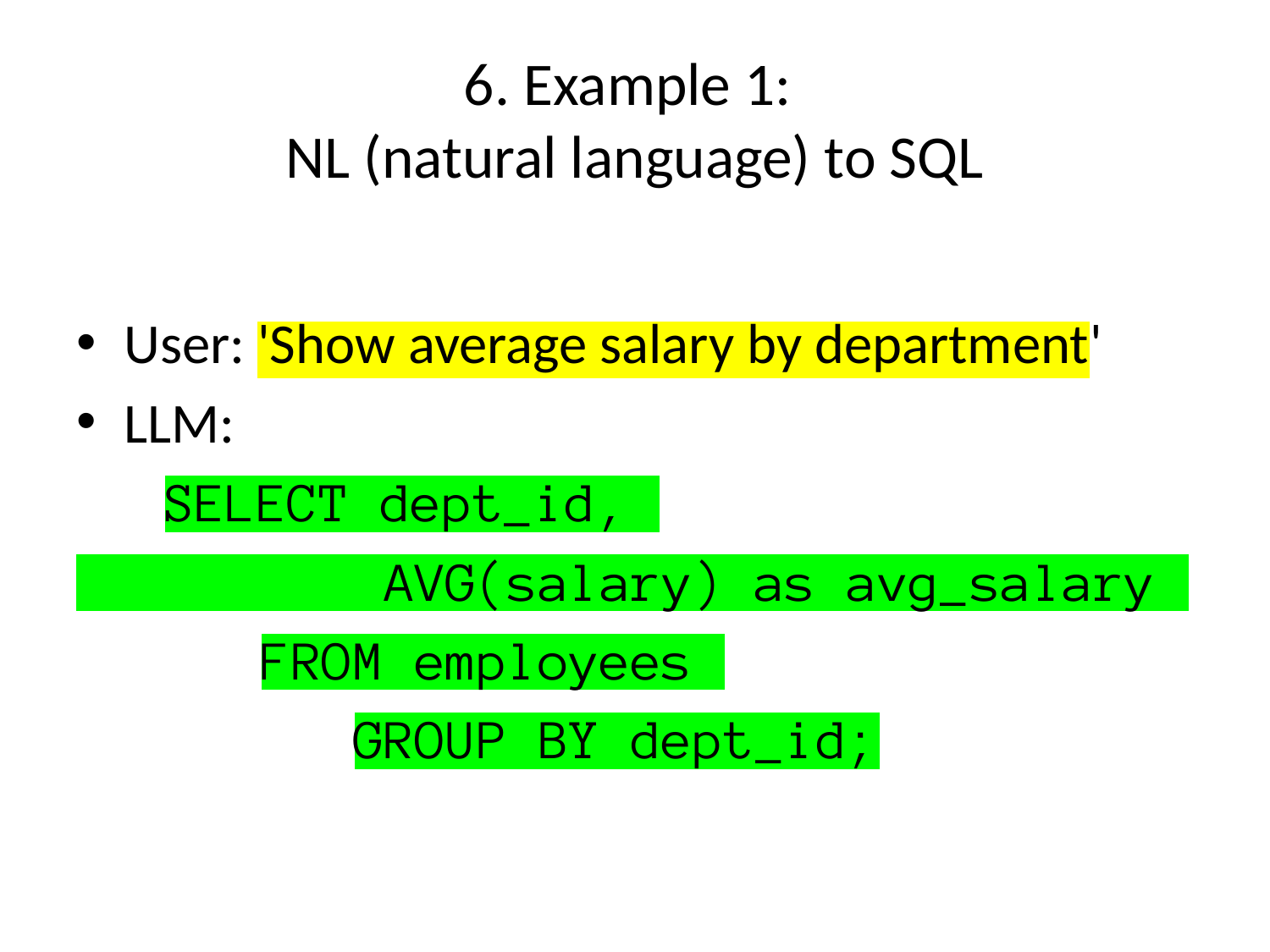

# 6. Example 1: NL (natural language) to SQL

User: 'Show average salary by department'
LLM:
       SELECT dept_id,
          AVG(salary) as avg_salary
      FROM employees
         GROUP BY dept_id;